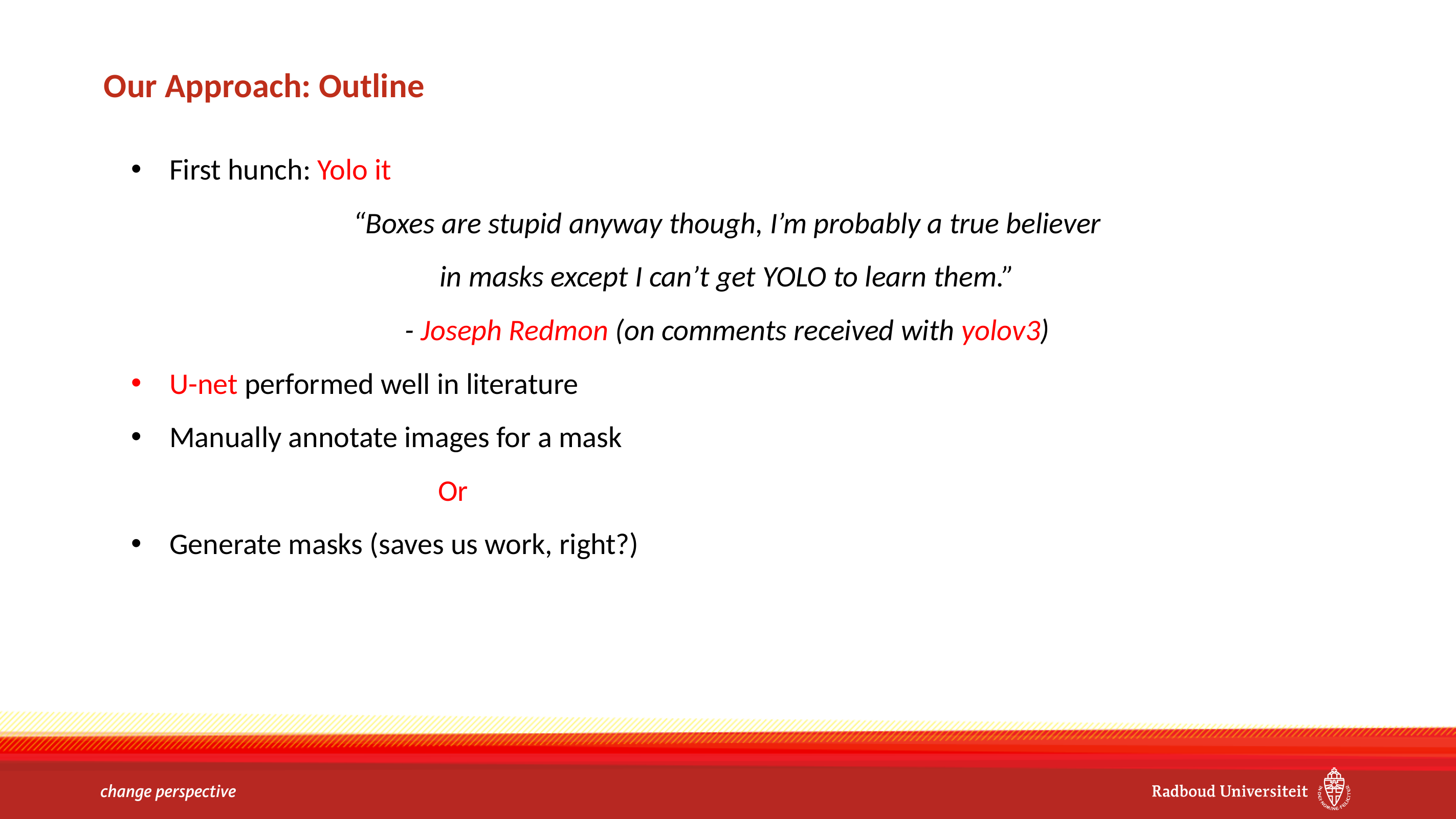

# Our Approach: Outline
First hunch: Yolo it
“Boxes are stupid anyway though, I’m probably a true believer
in masks except I can’t get YOLO to learn them.”
- Joseph Redmon (on comments received with yolov3)
U-net performed well in literature
Manually annotate images for a mask
				Or
Generate masks (saves us work, right?)